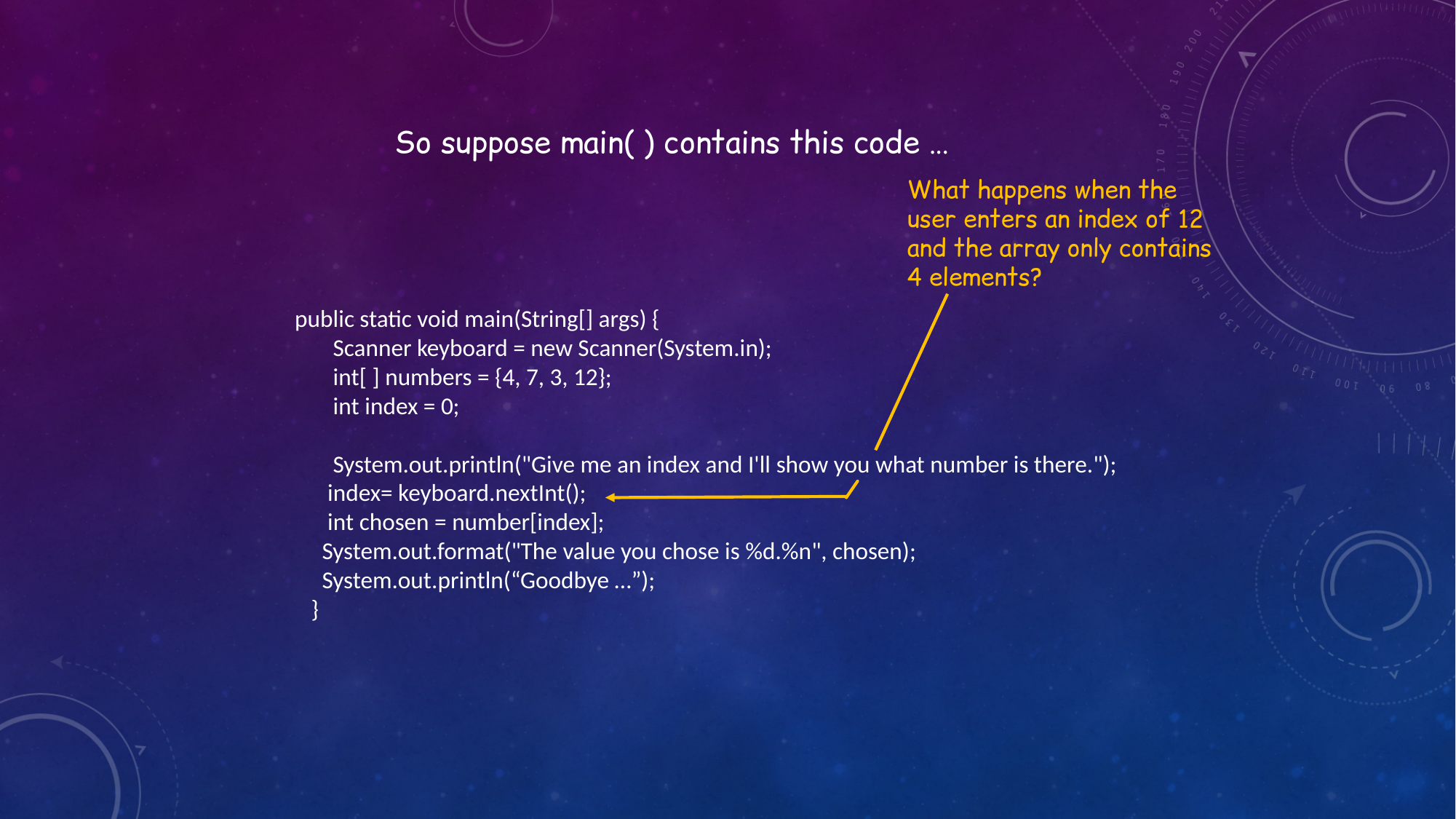

So suppose main( ) contains this code …
What happens when the
user enters an index of 12
and the array only contains
4 elements?
 public static void main(String[] args) {
        Scanner keyboard = new Scanner(System.in);
        int[ ] numbers = {4, 7, 3, 12};
        int index = 0;

        System.out.println("Give me an index and I'll show you what number is there.");
       index= keyboard.nextInt();
       int chosen = number[index];
      System.out.format("The value you chose is %d.%n", chosen);
      System.out.println(“Goodbye …”);
    }